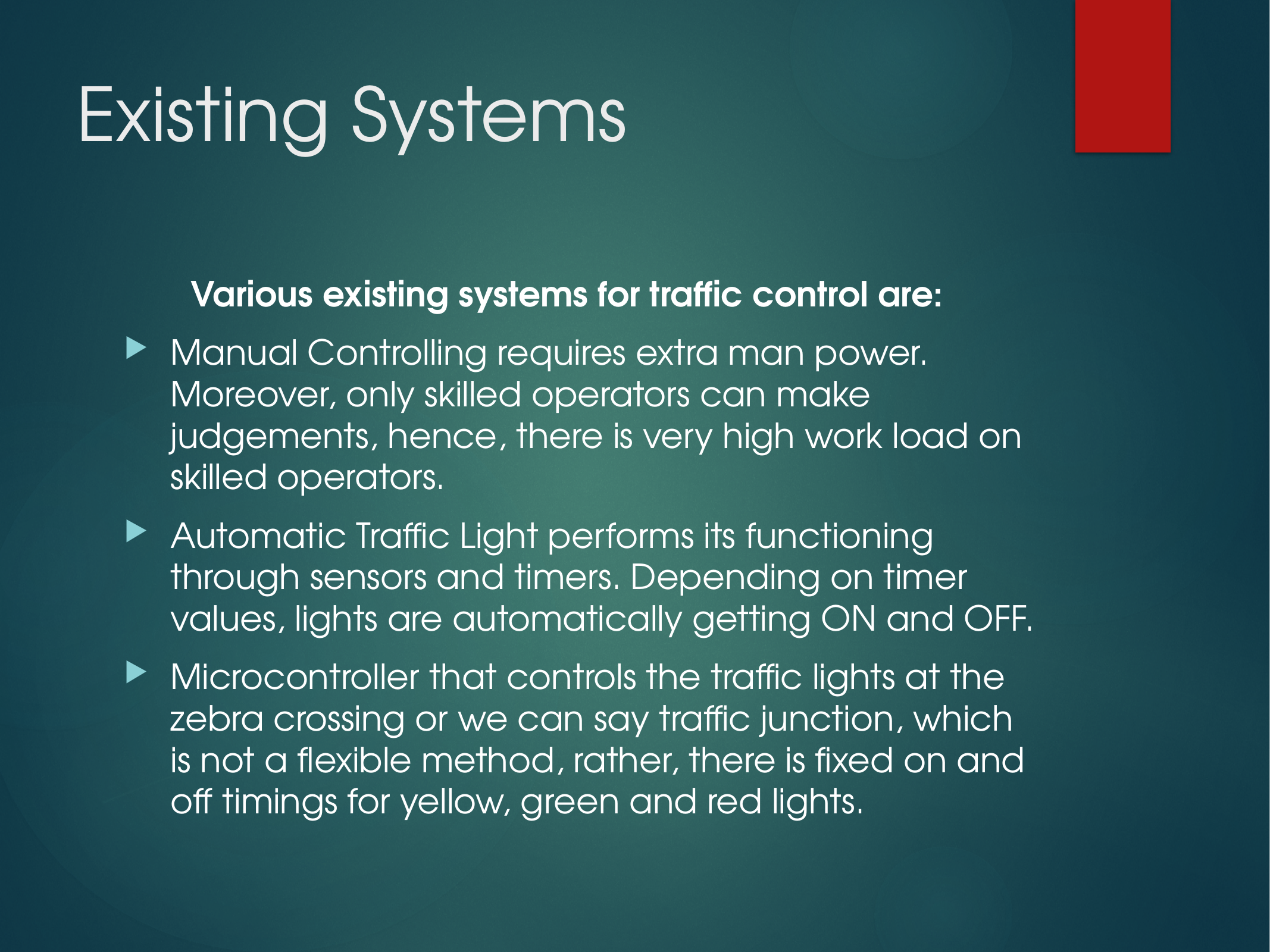

# Existing Systems
       Various existing systems for traffic control are:
Manual Controlling requires extra man power. Moreover, only skilled operators can make judgements, hence, there is very high work load on skilled operators.
Automatic Traffic Light performs its functioning through sensors and timers. Depending on timer values, lights are automatically getting ON and OFF.
Microcontroller that controls the traffic lights at the zebra crossing or we can say traffic junction, which is not a flexible method, rather, there is fixed on and off timings for yellow, green and red lights.